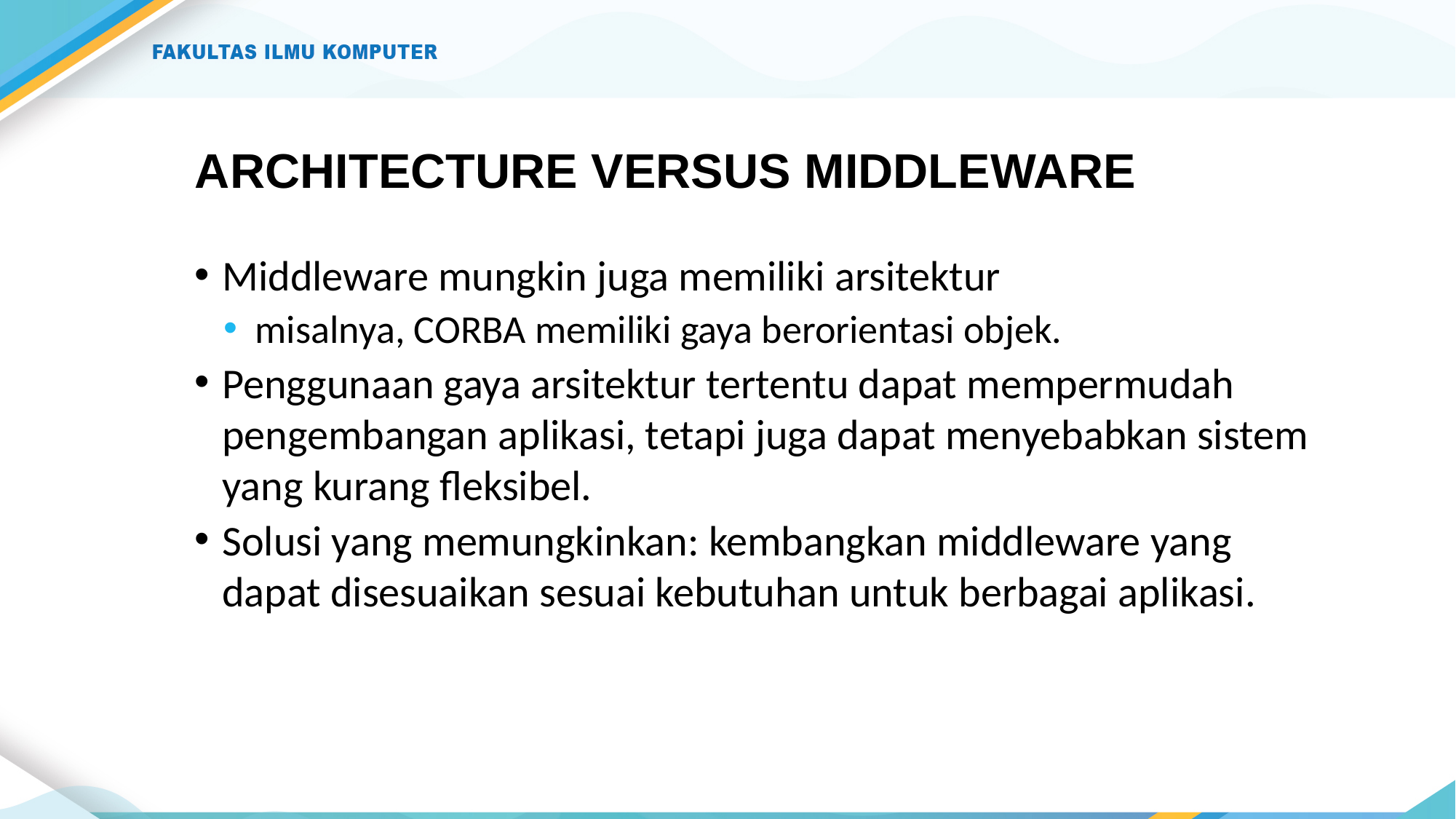

# ARCHITECTURE VERSUS MIDDLEWARE
Middleware mungkin juga memiliki arsitektur
misalnya, CORBA memiliki gaya berorientasi objek.
Penggunaan gaya arsitektur tertentu dapat mempermudah pengembangan aplikasi, tetapi juga dapat menyebabkan sistem yang kurang fleksibel.
Solusi yang memungkinkan: kembangkan middleware yang dapat disesuaikan sesuai kebutuhan untuk berbagai aplikasi.